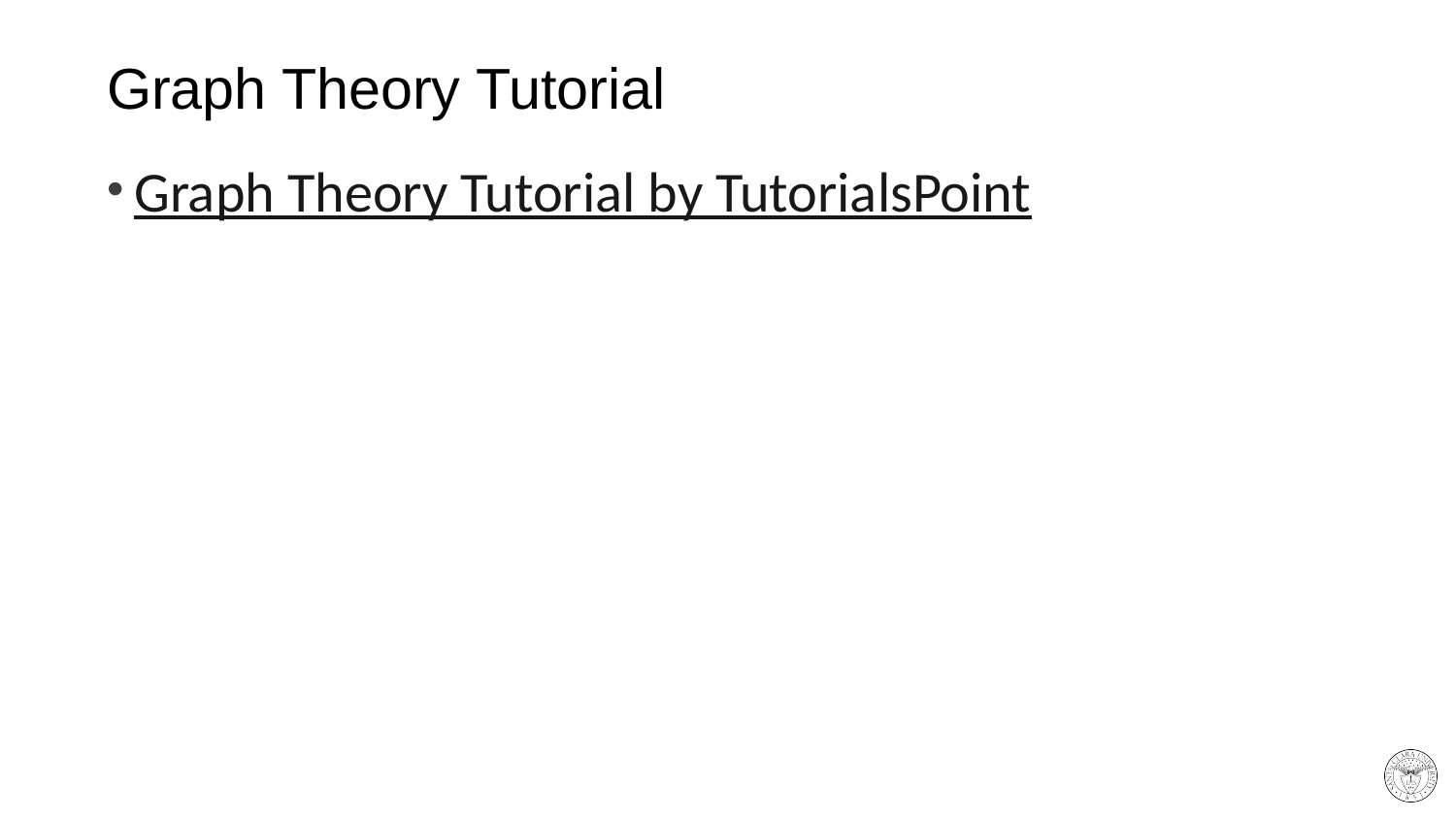

# Graph Theory Tutorial
Graph Theory Tutorial by TutorialsPoint